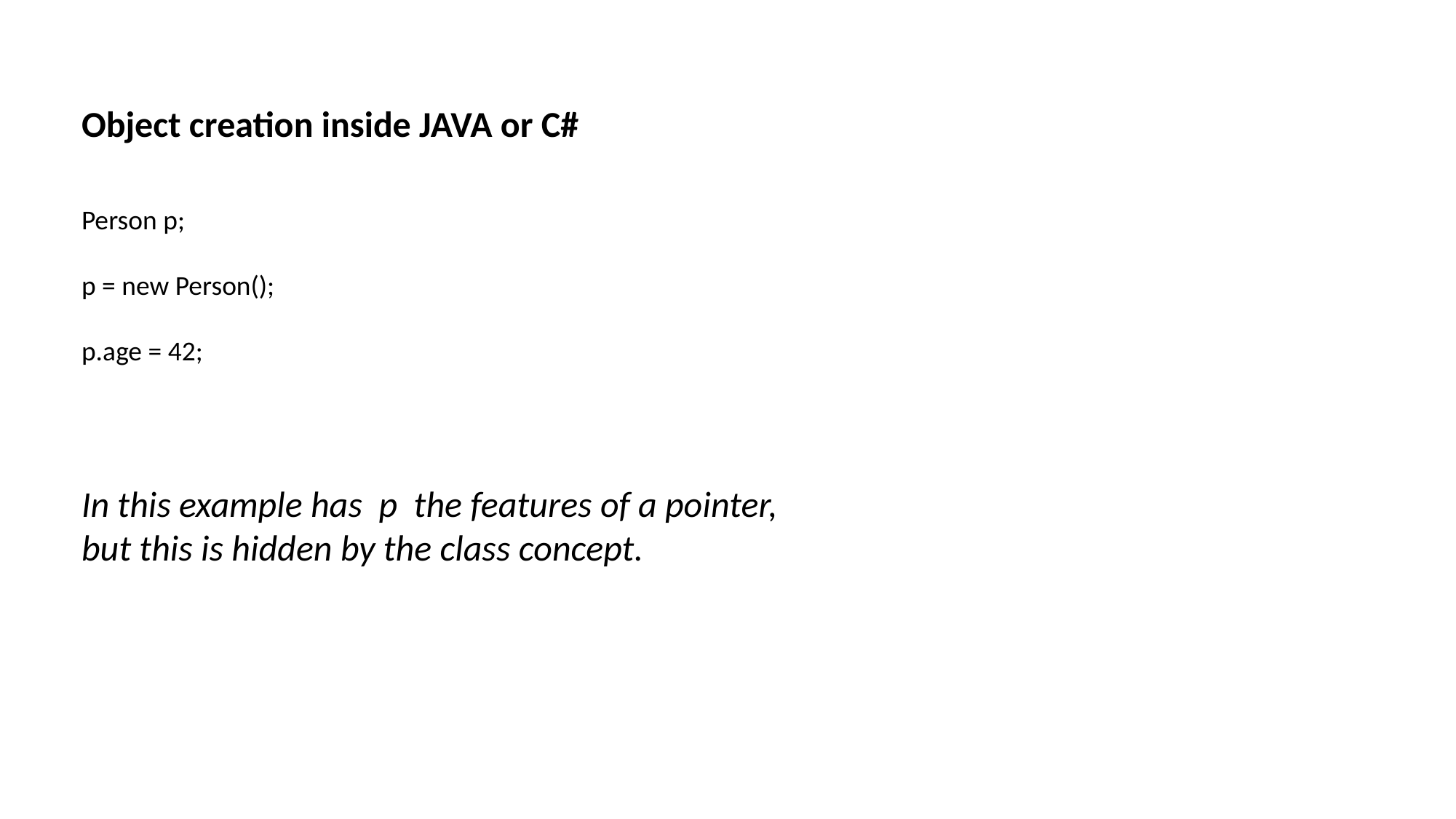

Object creation inside JAVA or C#
Person p;

p = new Person();

p.age = 42;

In this example has  p  the features of a pointer,
but this is hidden by the class concept.